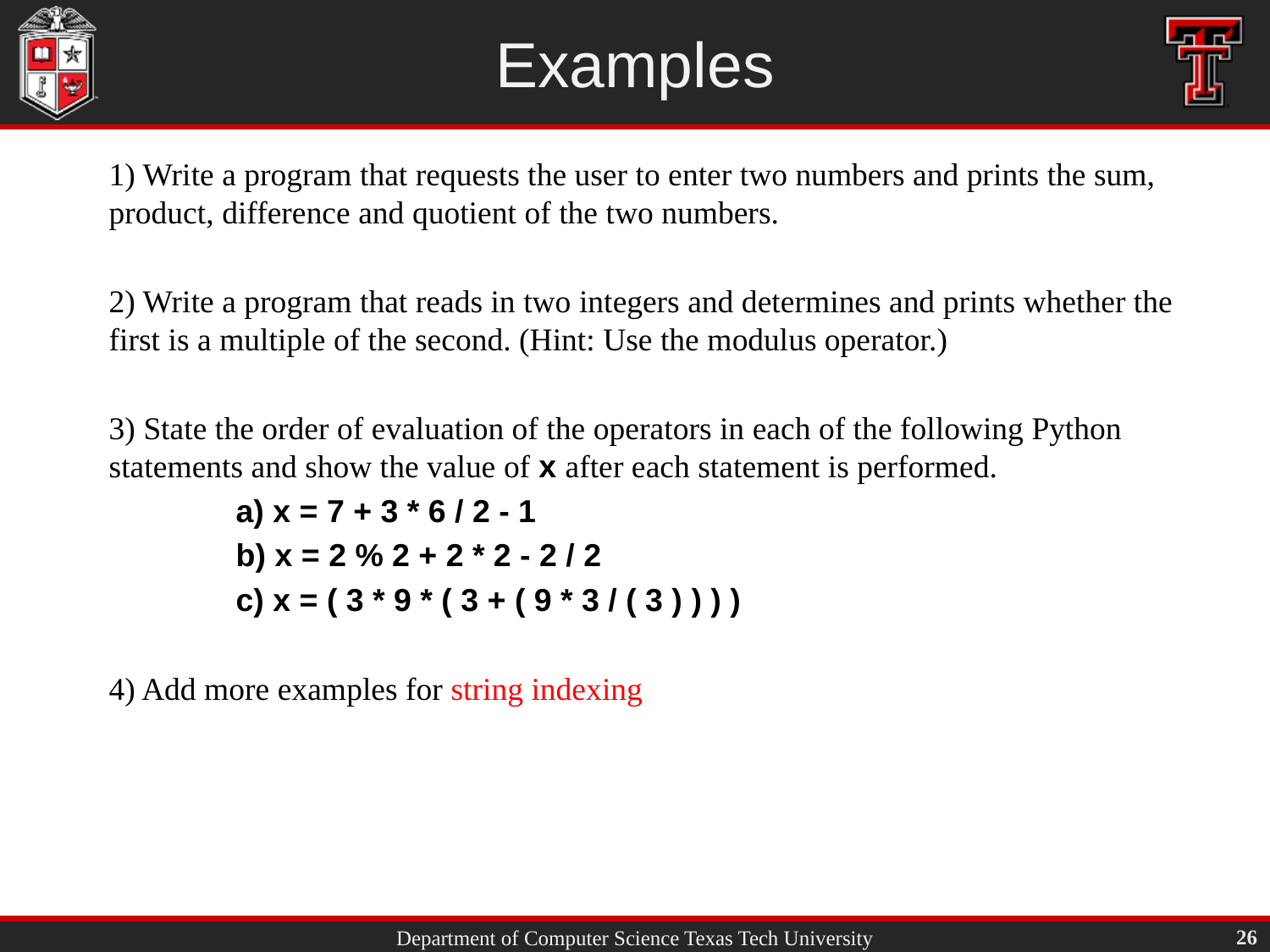

# Examples
1) Write a program that requests the user to enter two numbers and prints the sum, product, difference and quotient of the two numbers.

2) Write a program that reads in two integers and determines and prints whether the first is a multiple of the second. (Hint: Use the modulus operator.)

3) State the order of evaluation of the operators in each of the following Python statements and show the value of x after each statement is performed.
	a) x = 7 + 3 * 6 / 2 - 1
	b) x = 2 % 2 + 2 * 2 - 2 / 2
	c) x = ( 3 * 9 * ( 3 + ( 9 * 3 / ( 3 ) ) ) )

4) Add more examples for string indexing
26